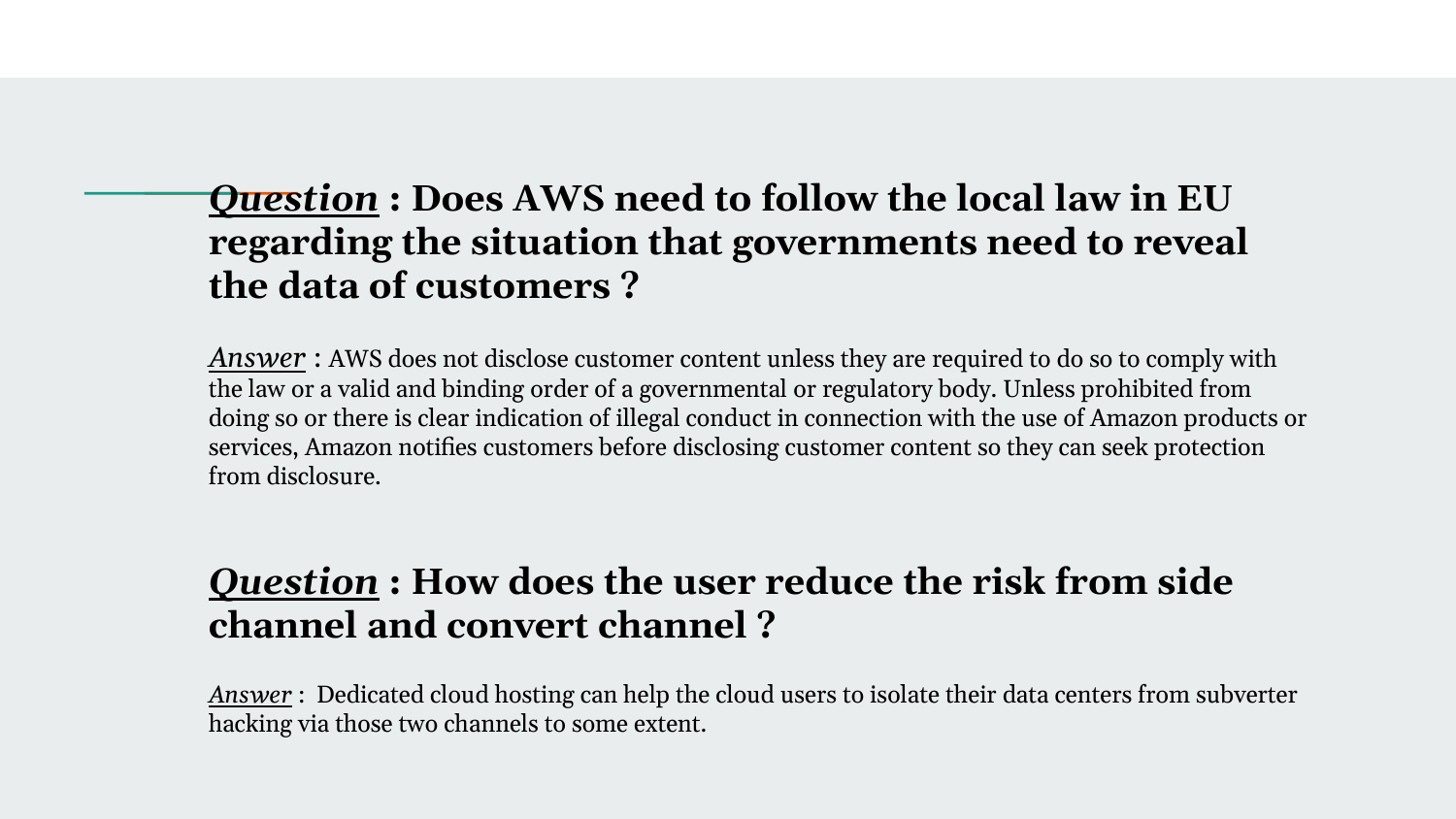

Question : Does AWS need to follow the local law in EU regarding the situation that governments need to reveal the data of customers ?

Answer : AWS does not disclose customer content unless they are required to do so to comply with the law or a valid and binding order of a governmental or regulatory body. Unless prohibited from doing so or there is clear indication of illegal conduct in connection with the use of Amazon products or services, Amazon notifies customers before disclosing customer content so they can seek protection from disclosure.

Question : How does the user reduce the risk from side channel and convert channel ?

Answer :  Dedicated cloud hosting can help the cloud users to isolate their data centers from subverter hacking via those two channels to some extent.